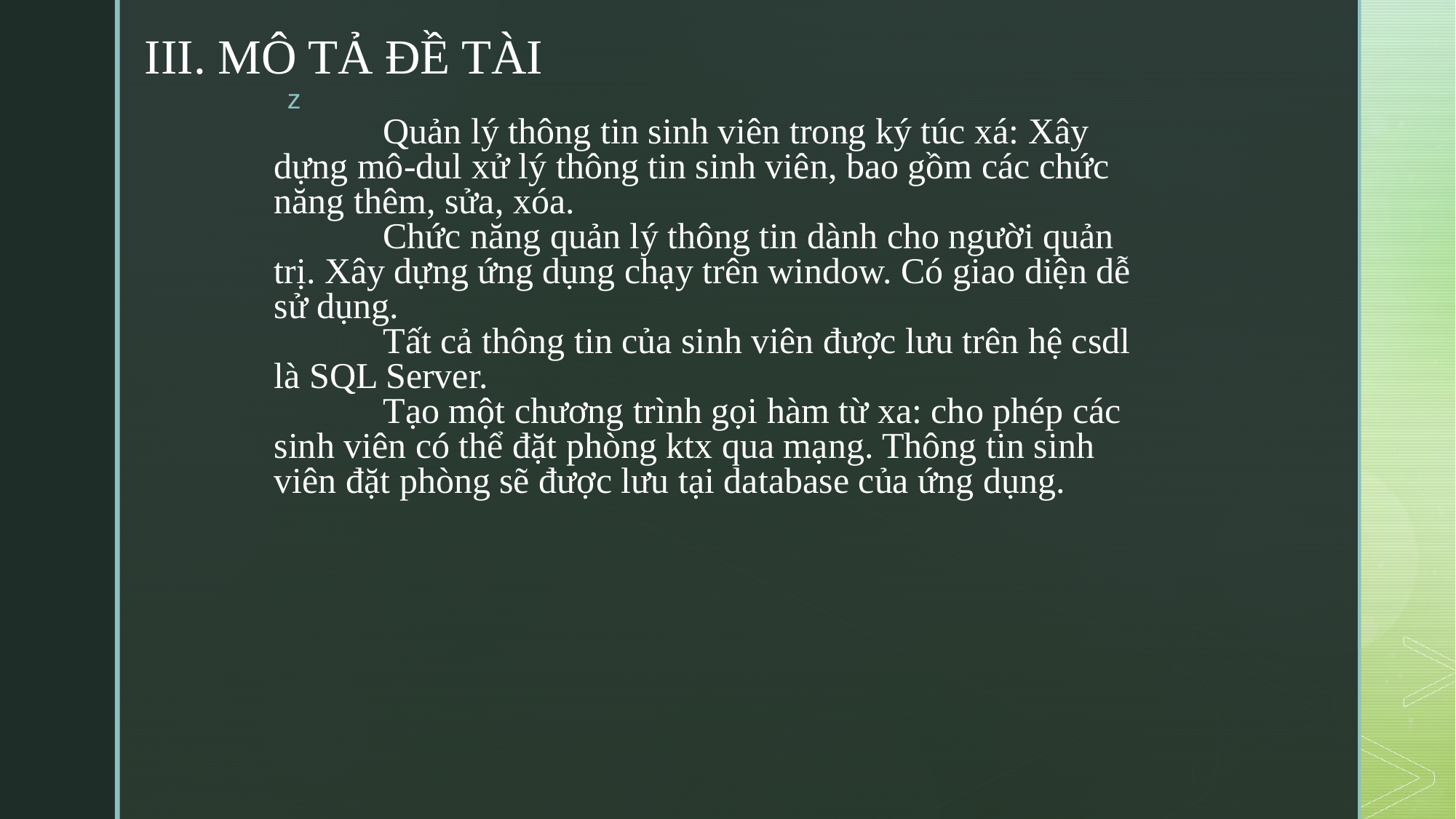

# III. MÔ TẢ ĐỀ TÀI
	Quản lý thông tin sinh viên trong ký túc xá: Xây dựng mô-dul xử lý thông tin sinh viên, bao gồm các chức năng thêm, sửa, xóa.
	Chức năng quản lý thông tin dành cho người quản trị. Xây dựng ứng dụng chạy trên window. Có giao diện dễ sử dụng.
	Tất cả thông tin của sinh viên được lưu trên hệ csdl là SQL Server.
	Tạo một chương trình gọi hàm từ xa: cho phép các sinh viên có thể đặt phòng ktx qua mạng. Thông tin sinh viên đặt phòng sẽ được lưu tại database của ứng dụng.